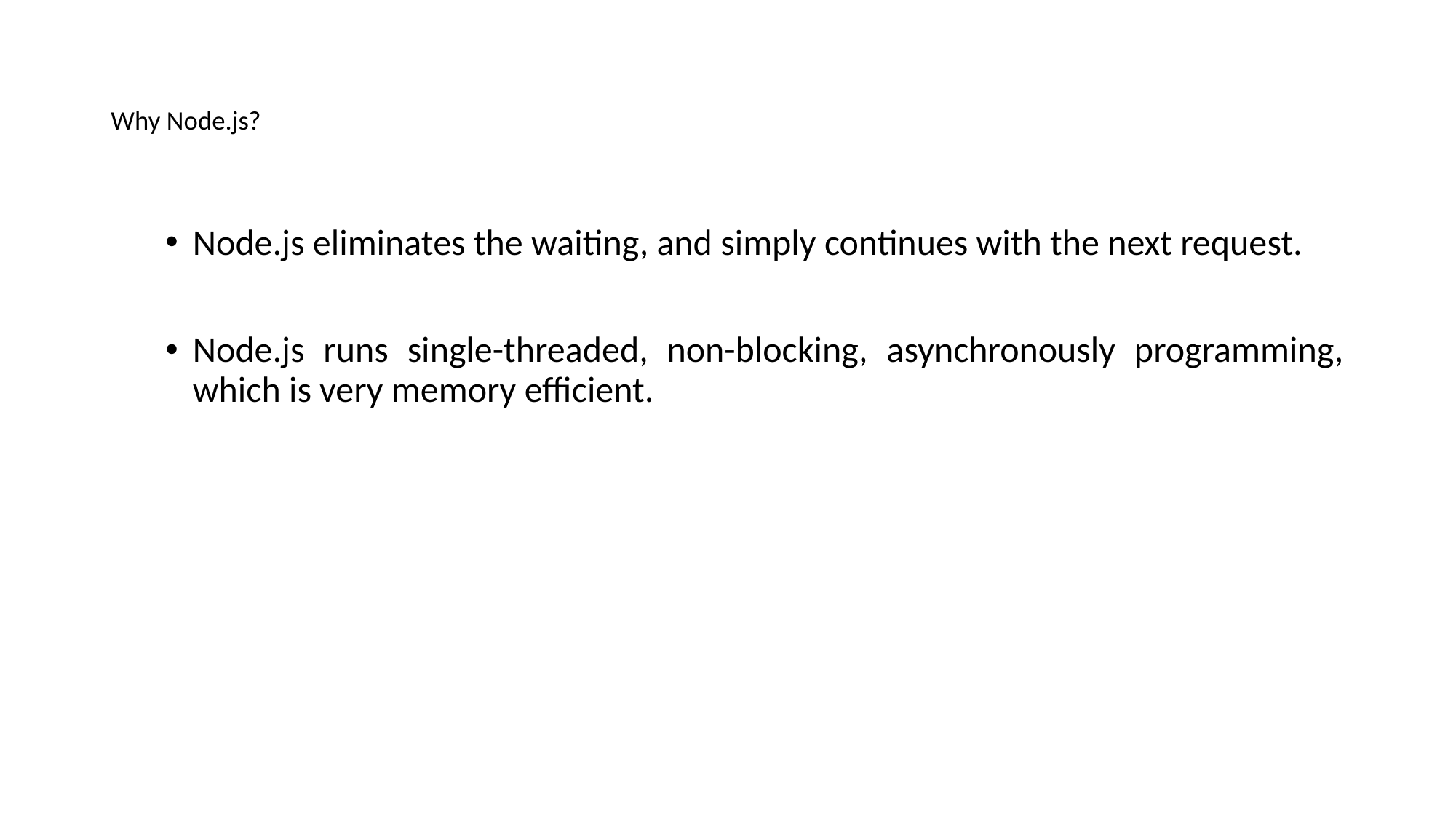

# Why Node.js?
Node.js eliminates the waiting, and simply continues with the next request.

Node.js runs single-threaded, non-blocking, asynchronously programming, which is very memory efficient.